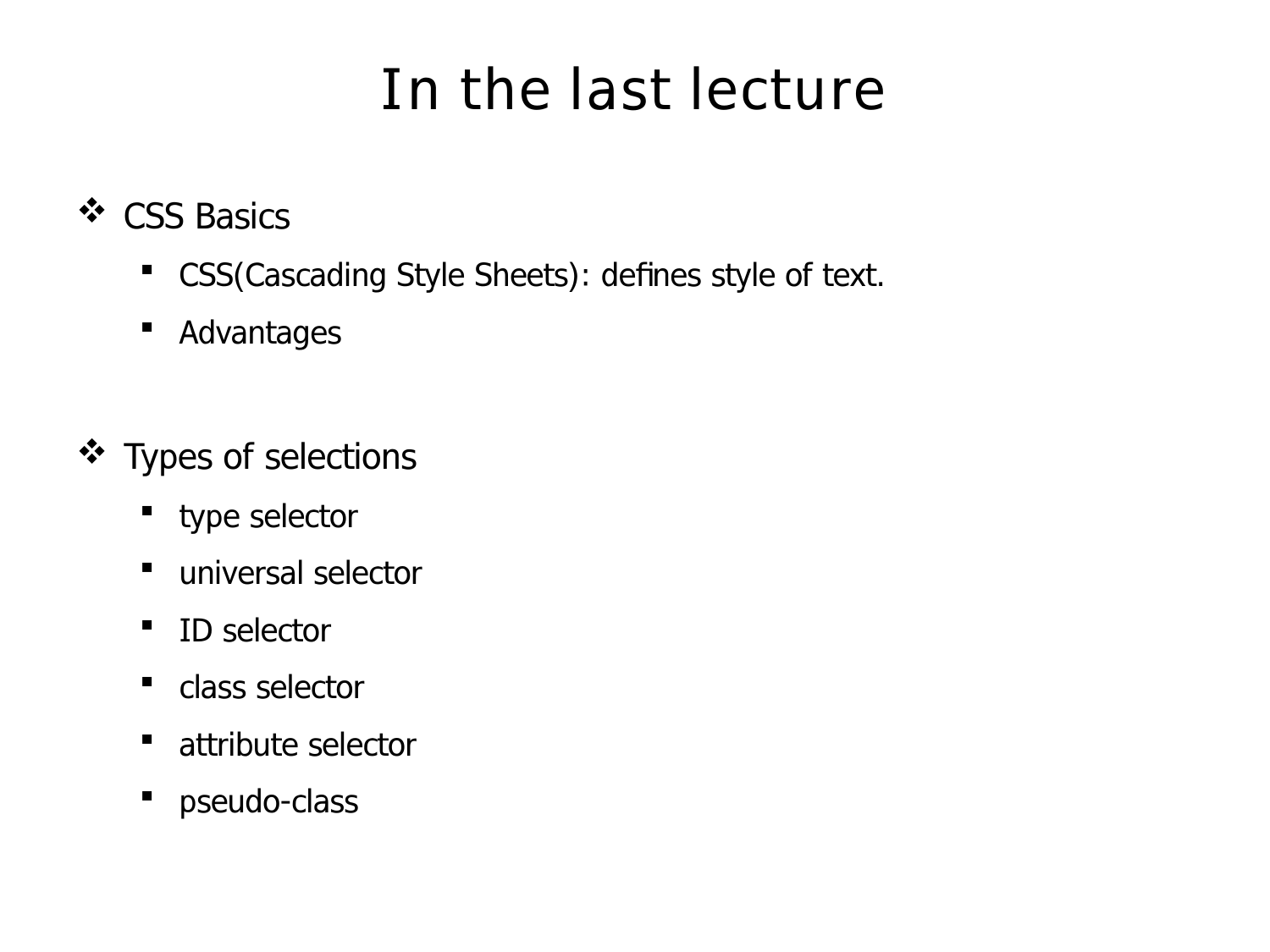

# In the last lecture
CSS Basics
CSS(Cascading Style Sheets): defines style of text.
Advantages

Types of selections
type selector
universal selector
ID selector
class selector
attribute selector
pseudo-class